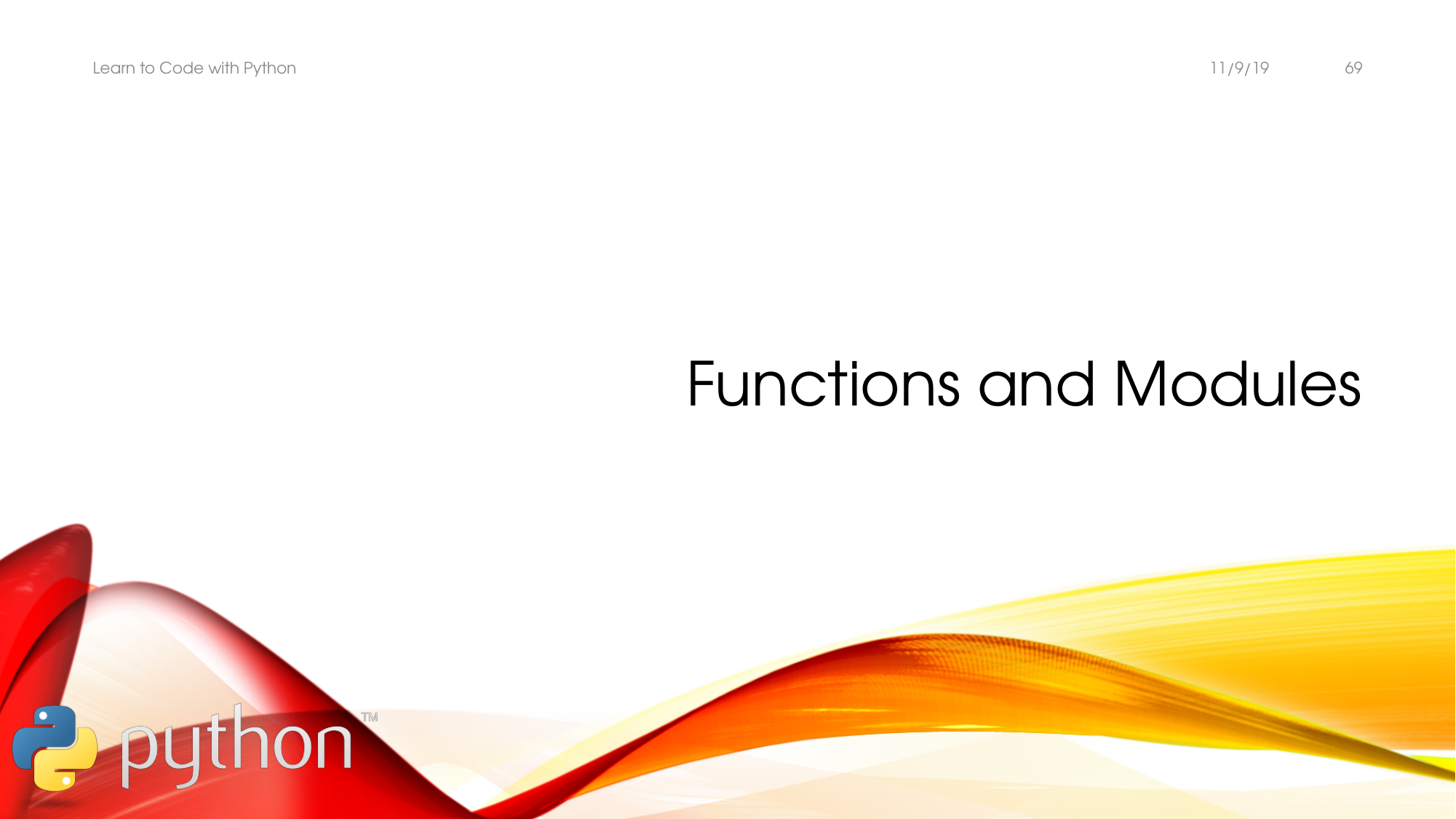

11/9/19
69
Learn to Code with Python
# Functions and Modules